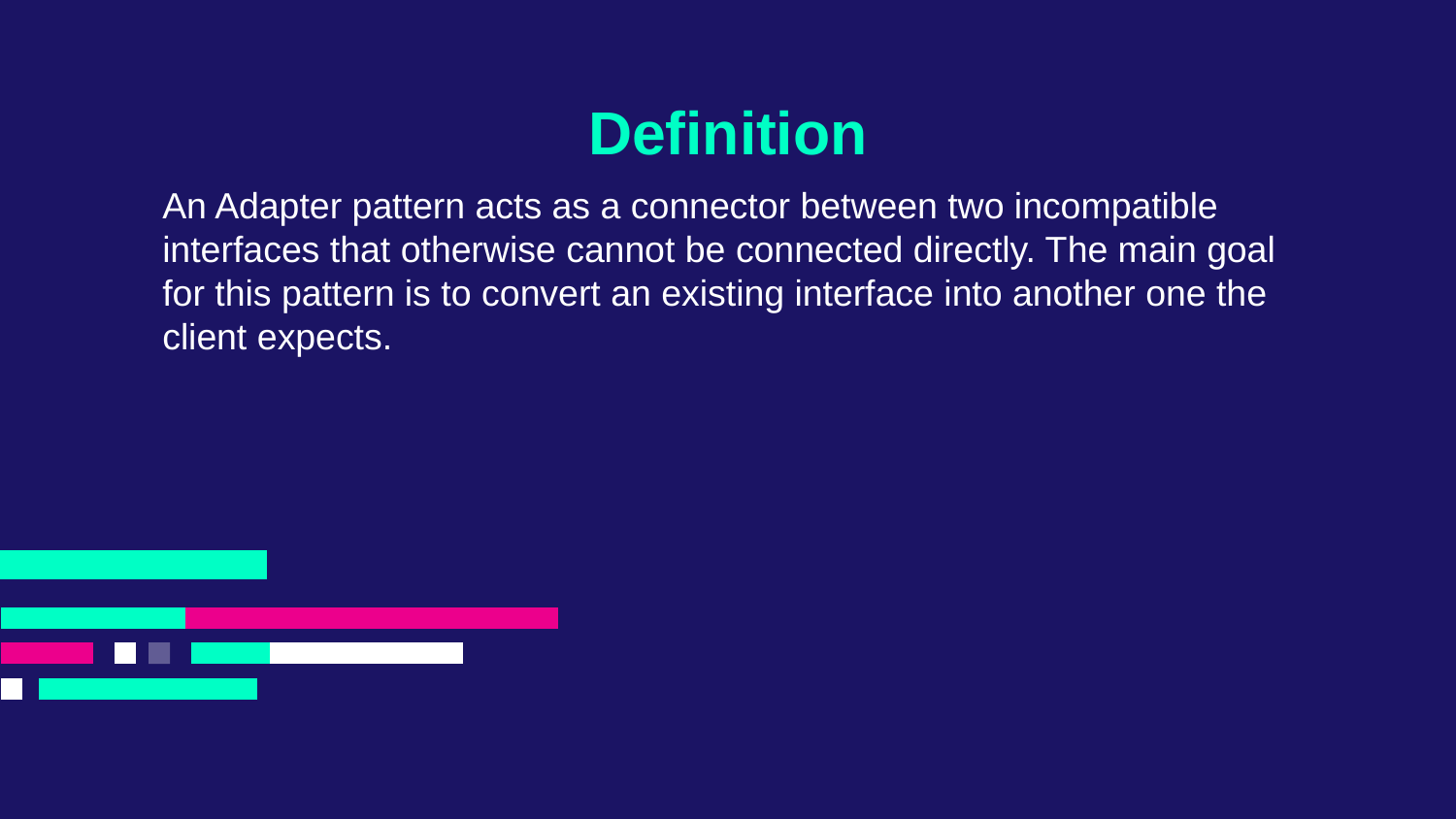

# Definition
An Adapter pattern acts as a connector between two incompatible interfaces that otherwise cannot be connected directly. The main goal for this pattern is to convert an existing interface into another one the client expects.